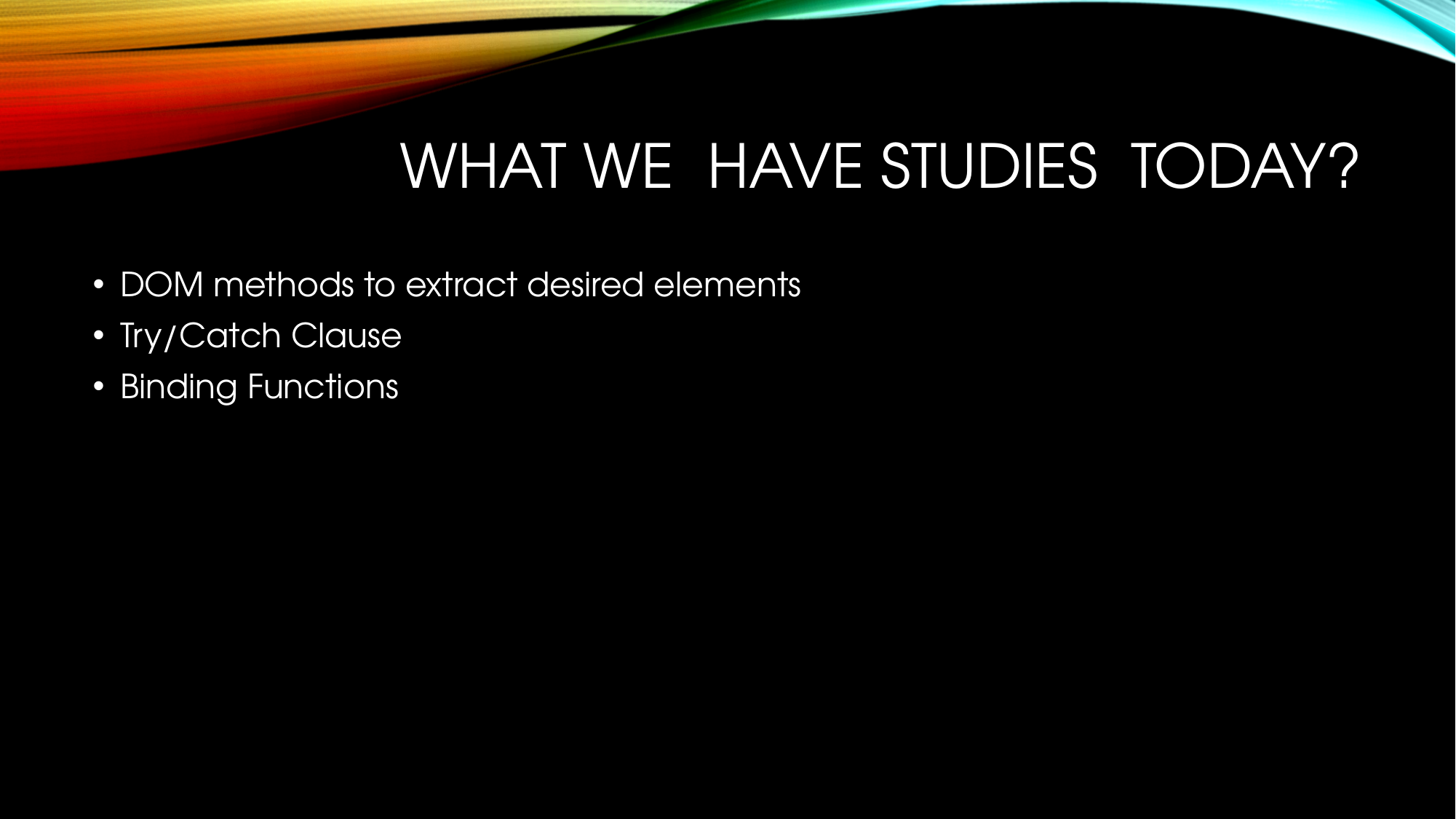

# What we  have studies  today?
DOM methods to extract desired elements
Try/Catch Clause
Binding Functions